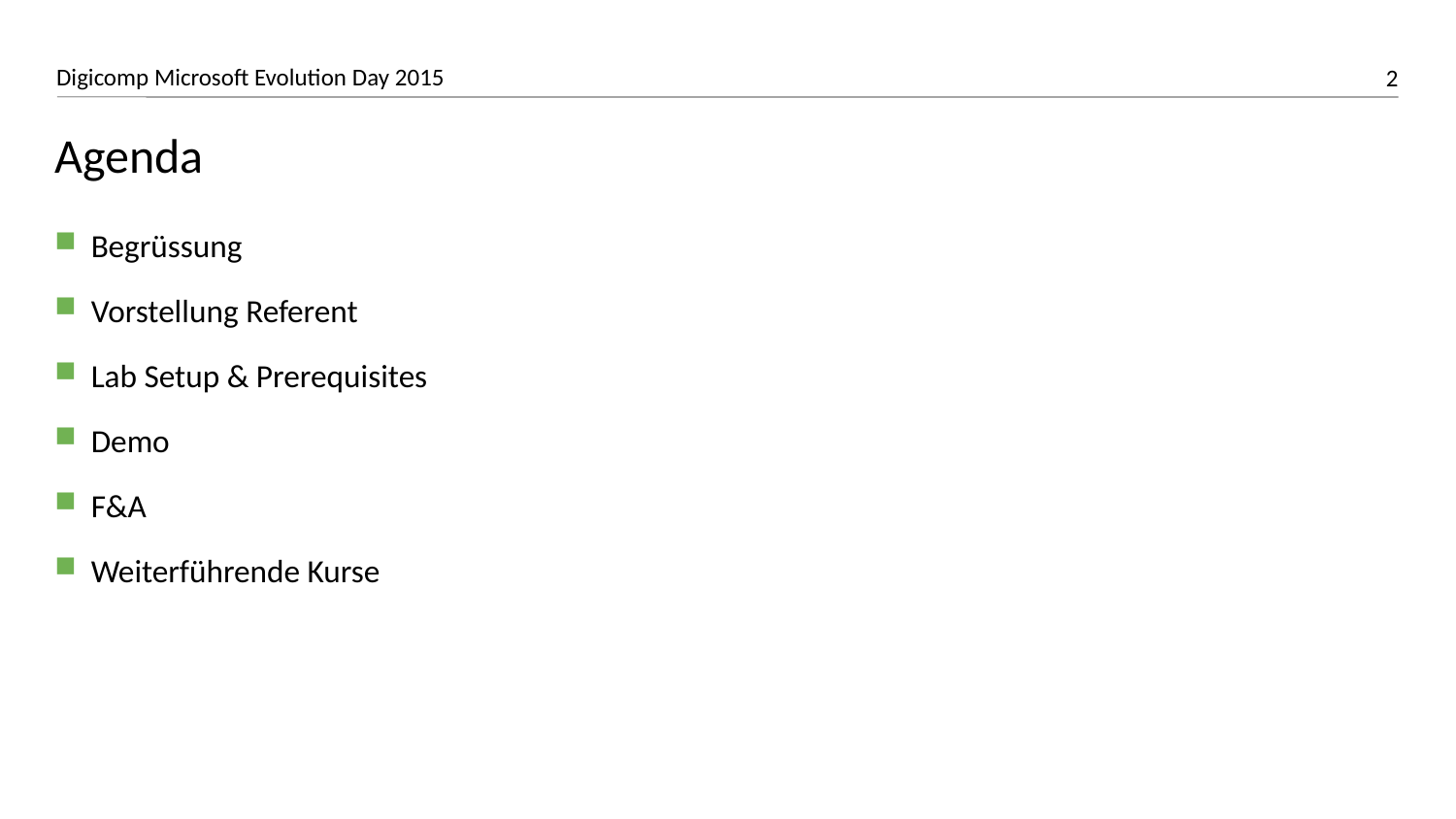

# Agenda
Begrüssung
Vorstellung Referent
Lab Setup & Prerequisites
Demo
F&A
Weiterführende Kurse